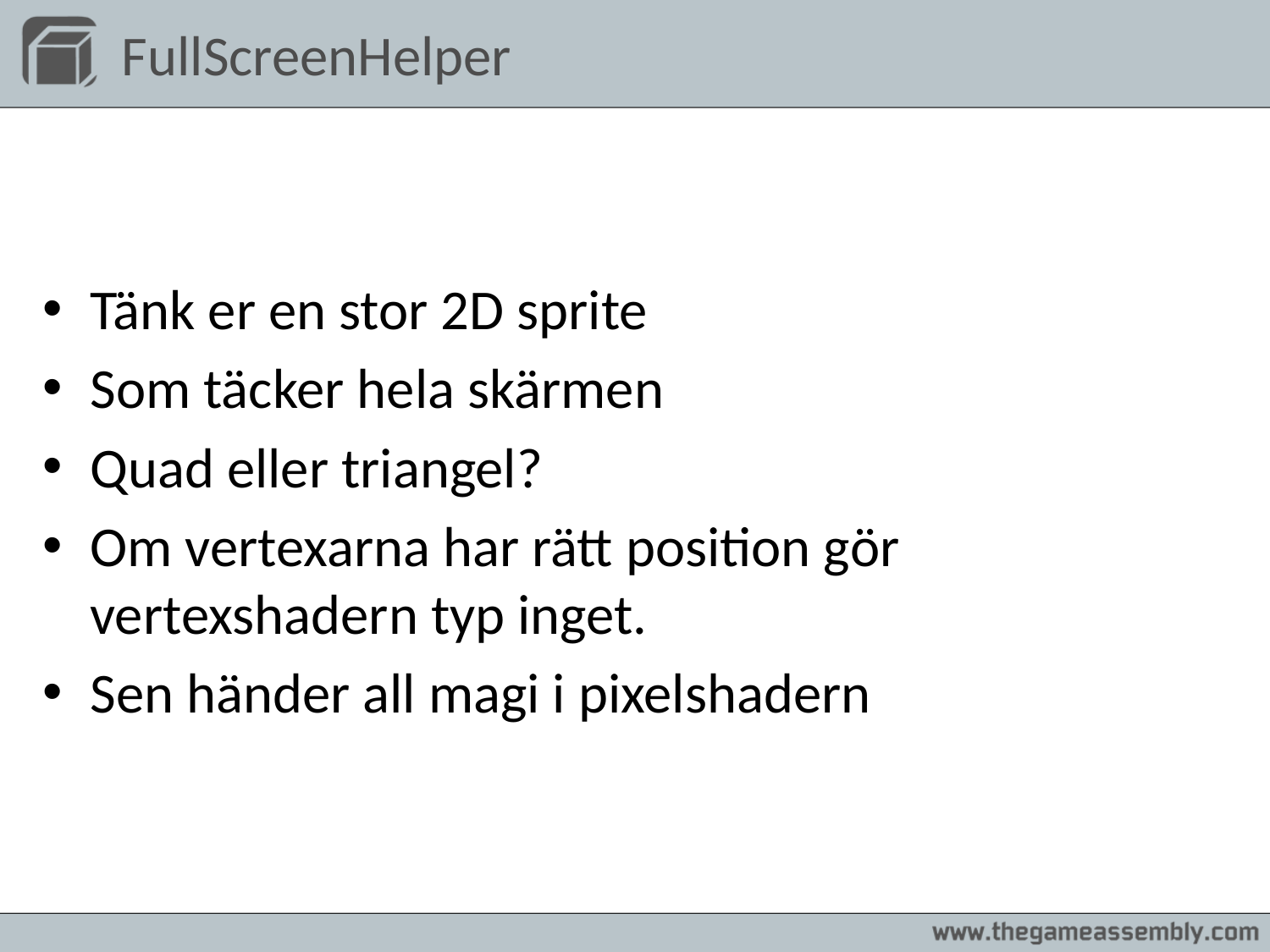

# FullScreenHelper

Tänk er en stor 2D sprite
Som täcker hela skärmen
Quad eller triangel?
Om vertexarna har rätt position gör vertexshadern typ inget.
Sen händer all magi i pixelshadern